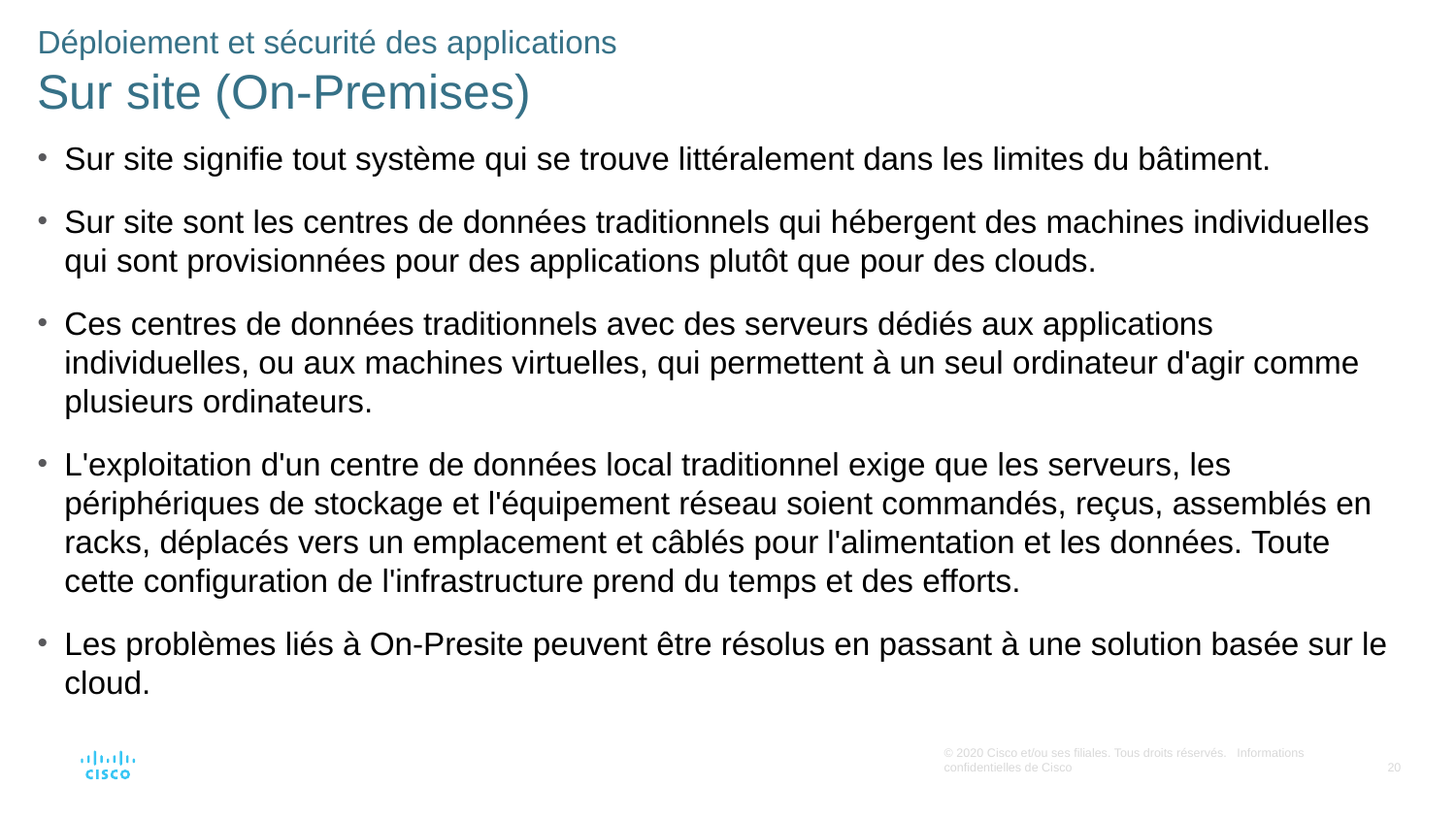

Déploiement et sécurité des applications
Sur site (On-Premises)
Sur site signifie tout système qui se trouve littéralement dans les limites du bâtiment.
Sur site sont les centres de données traditionnels qui hébergent des machines individuelles qui sont provisionnées pour des applications plutôt que pour des clouds.
Ces centres de données traditionnels avec des serveurs dédiés aux applications individuelles, ou aux machines virtuelles, qui permettent à un seul ordinateur d'agir comme plusieurs ordinateurs.
L'exploitation d'un centre de données local traditionnel exige que les serveurs, les périphériques de stockage et l'équipement réseau soient commandés, reçus, assemblés en racks, déplacés vers un emplacement et câblés pour l'alimentation et les données. Toute cette configuration de l'infrastructure prend du temps et des efforts.
Les problèmes liés à On-Presite peuvent être résolus en passant à une solution basée sur le cloud.